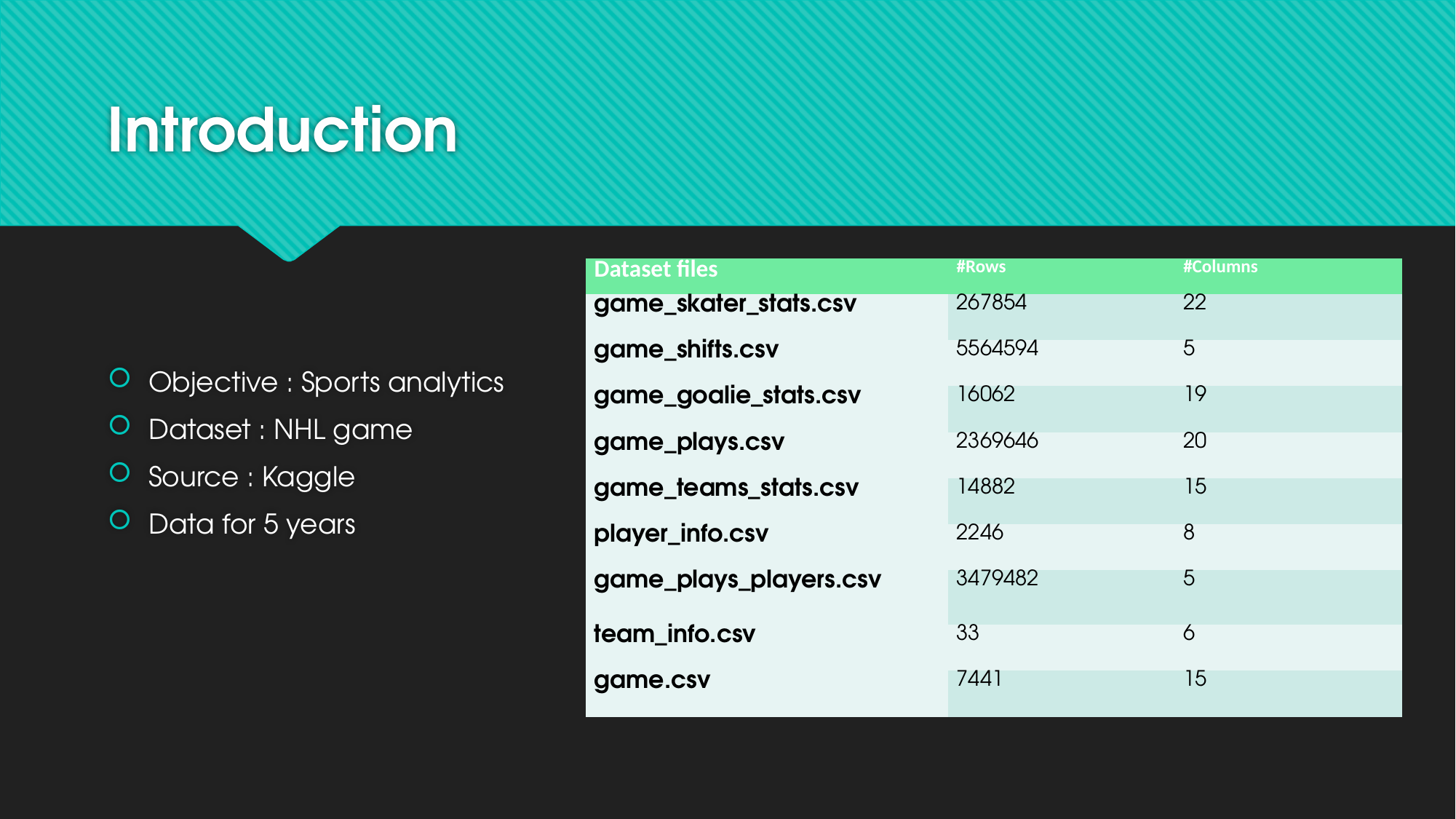

# Introduction
Objective : Sports analytics
Dataset : NHL game
Source : Kaggle
Data for 5 years
| Dataset files | #Rows | #Columns |
| --- | --- | --- |
| game\_skater\_stats.csv | 267854 | 22 |
| game\_shifts.csv | 5564594 | 5 |
| game\_goalie\_stats.csv | 16062 | 19 |
| game\_plays.csv | 2369646 | 20 |
| game\_teams\_stats.csv | 14882 | 15 |
| player\_info.csv | 2246 | 8 |
| game\_plays\_players.csv | 3479482 | 5 |
| team\_info.csv | 33 | 6 |
| game.csv | 7441 | 15 |